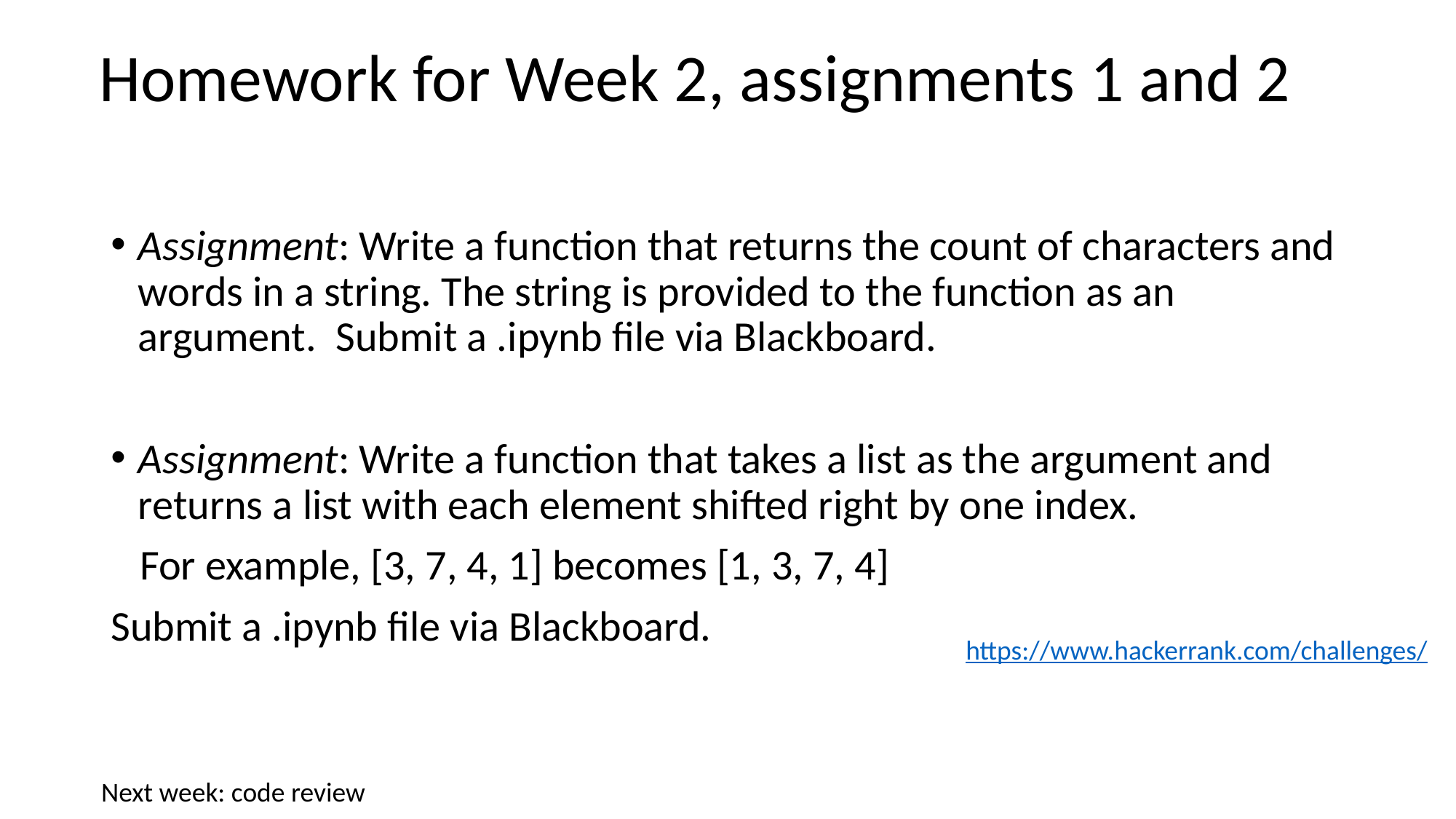

# Homework for Week 2, assignments 1 and 2
Assignment: Write a function that returns the count of characters and words in a string. The string is provided to the function as an argument.  Submit a .ipynb file via Blackboard.

Assignment: Write a function that takes a list as the argument and returns a list with each element shifted right by one index.
   For example, [3, 7, 4, 1] becomes [1, 3, 7, 4]
Submit a .ipynb file via Blackboard.

https://www.hackerrank.com/challenges/
Next week: code review